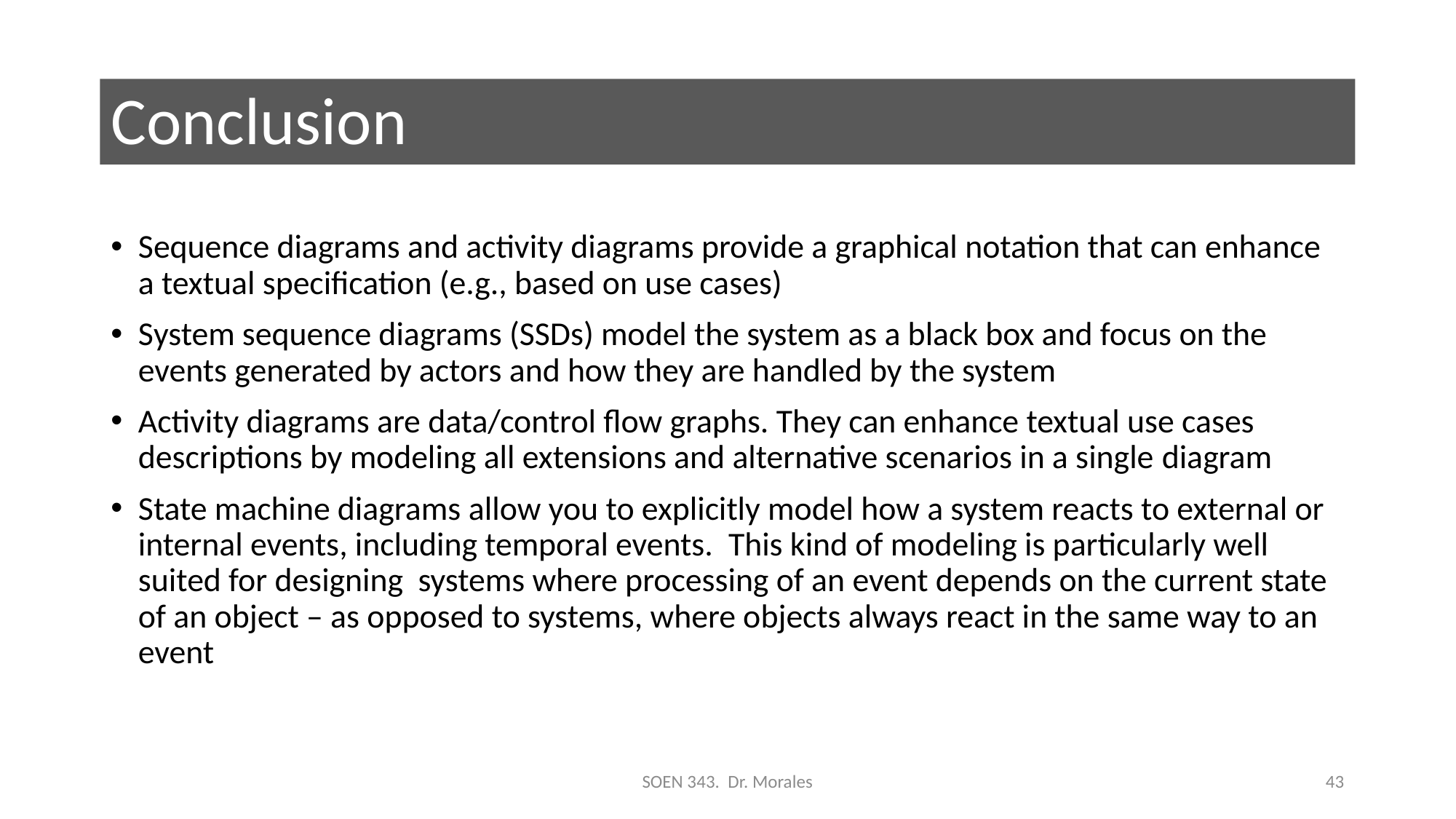

# Conclusion
Sequence diagrams and activity diagrams provide a graphical notation that can enhance a textual specification (e.g., based on use cases)
System sequence diagrams (SSDs) model the system as a black box and focus on the events generated by actors and how they are handled by the system
Activity diagrams are data/control flow graphs. They can enhance textual use cases descriptions by modeling all extensions and alternative scenarios in a single diagram
State machine diagrams allow you to explicitly model how a system reacts to external or internal events, including temporal events.  This kind of modeling is particularly well suited for designing  systems where processing of an event depends on the current state of an object – as opposed to systems, where objects always react in the same way to an event
SOEN 343.  Dr. Morales
43